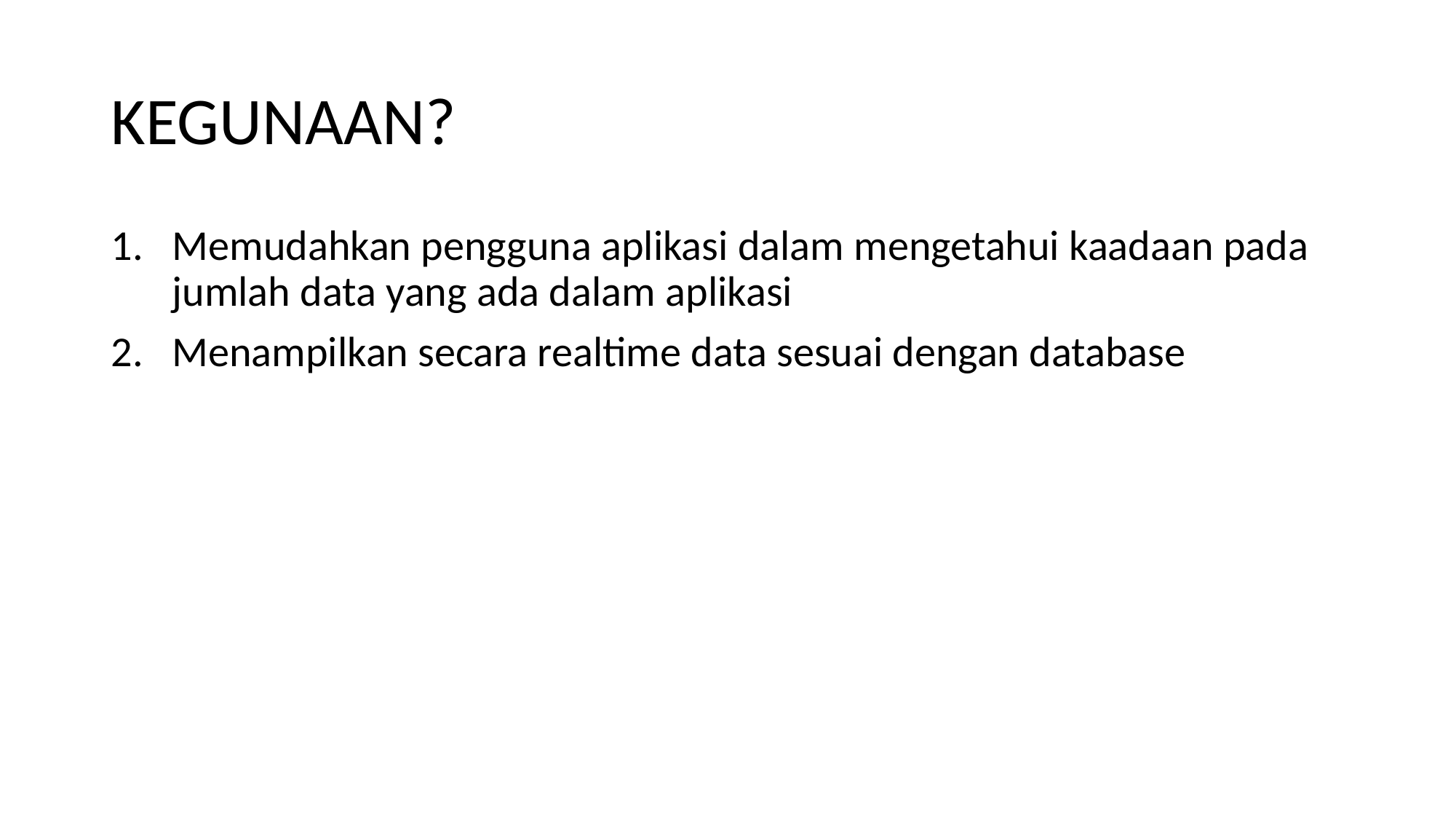

# KEGUNAAN?
Memudahkan pengguna aplikasi dalam mengetahui kaadaan pada jumlah data yang ada dalam aplikasi
Menampilkan secara realtime data sesuai dengan database